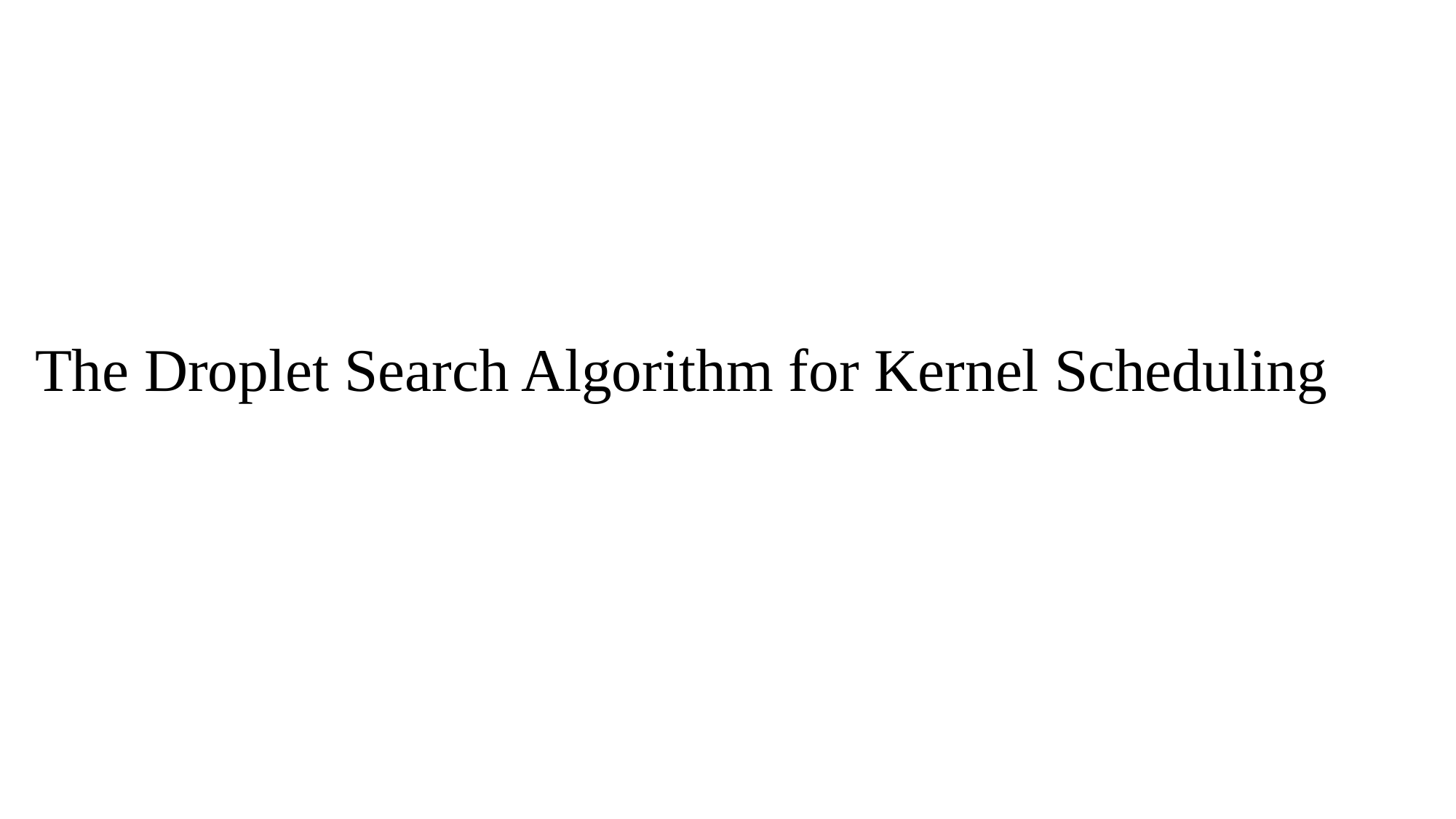

The Droplet Search Algorithm for Kernel Scheduling